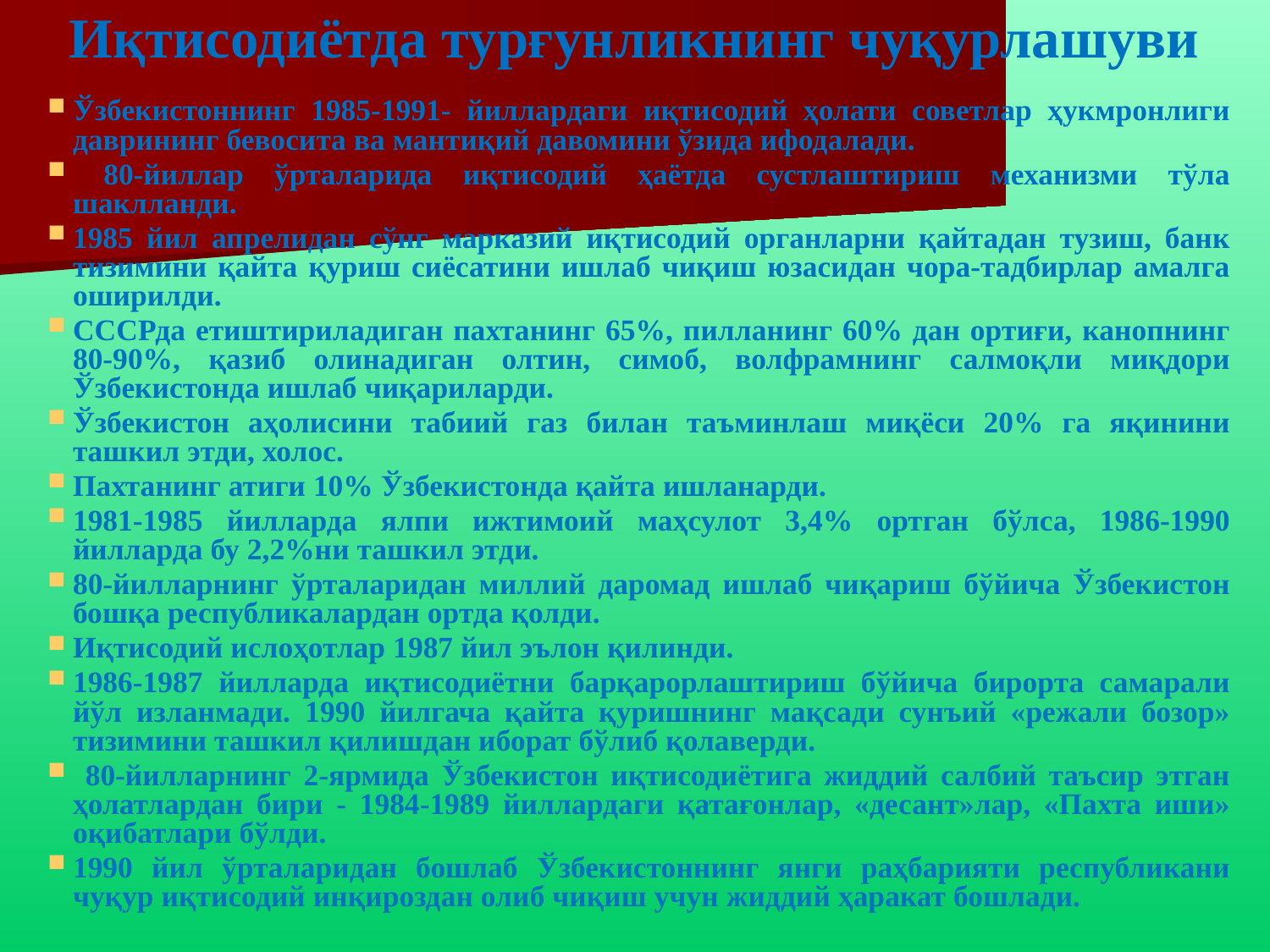

# Иқтисодиётда турғунликнинг чуқурлашуви
Ўзбекистоннинг 1985-1991- йиллардаги иқтисодий ҳолати советлар ҳукмронлиги даврининг бевосита ва мантиқий давомини ўзида ифодалади.
 80-йиллар ўрталарида иқтисодий ҳаётда сустлаштириш механизми тўла шаклланди.
1985 йил апрелидан сўнг марказий иқтисодий органларни қайтадан тузиш, банк тизимини қайта қуриш сиёсатини ишлаб чиқиш юзасидан чора-тадбирлар амалга оширилди.
СССРда етиштириладиган пахтанинг 65%, пилланинг 60% дан ортиғи, канопнинг 80-90%, қазиб олинадиган олтин, симоб, волфрамнинг салмоқли миқдори Ўзбекистонда ишлаб чиқариларди.
Ўзбекистон аҳолисини табиий газ билан таъминлаш миқёси 20% га яқинини ташкил этди, холос.
Пахтанинг атиги 10% Ўзбекистонда қайта ишланарди.
1981-1985 йилларда ялпи ижтимоий маҳсулот 3,4% ортган бўлса, 1986-1990 йилларда бу 2,2%ни ташкил этди.
80-йилларнинг ўрталаридан миллий даромад ишлаб чиқариш бўйича Ўзбекистон бошқа республикалардан ортда қолди.
Иқтисодий ислоҳотлар 1987 йил эълон қилинди.
1986-1987 йилларда иқтисодиётни барқарорлаштириш бўйича бирорта самарали йўл изланмади. 1990 йилгача қайта қуришнинг мақсади сунъий «режали бозор» тизимини ташкил қилишдан иборат бўлиб қолаверди.
 80-йилларнинг 2-ярмида Ўзбекистон иқтисодиётига жиддий салбий таъсир этган ҳолатлардан бири - 1984-1989 йиллардаги қатағонлар, «десант»лар, «Пахта иши» оқибатлари бўлди.
1990 йил ўрталаридан бошлаб Ўзбекистоннинг янги раҳбарияти республикани чуқур иқтисодий инқироздан олиб чиқиш учун жиддий ҳаракат бошлади.